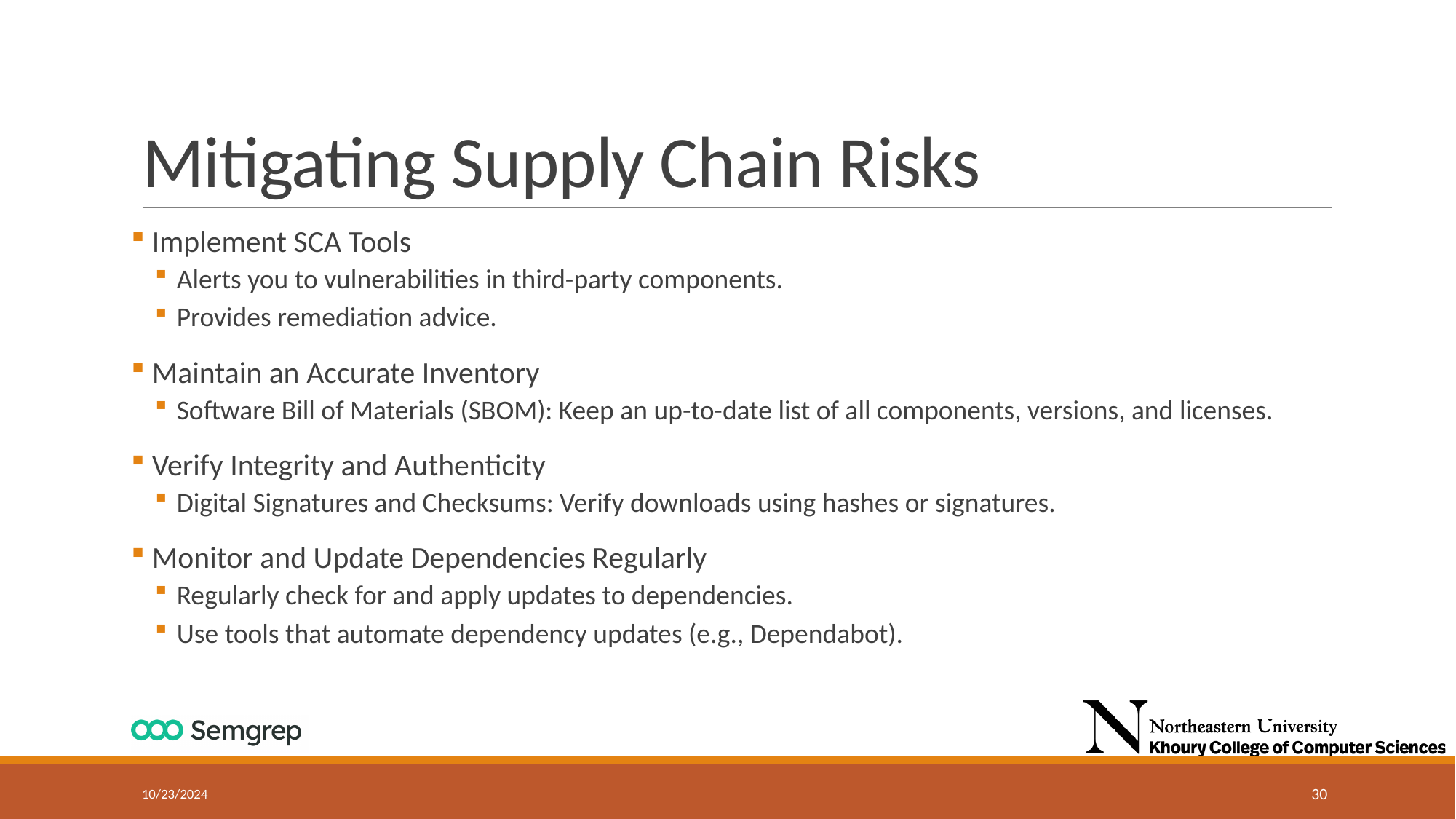

# Mitigating Supply Chain Risks
 Implement SCA Tools
Alerts you to vulnerabilities in third-party components.
Provides remediation advice.
 Maintain an Accurate Inventory
Software Bill of Materials (SBOM): Keep an up-to-date list of all components, versions, and licenses.
 Verify Integrity and Authenticity
Digital Signatures and Checksums: Verify downloads using hashes or signatures.
 Monitor and Update Dependencies Regularly
Regularly check for and apply updates to dependencies.
Use tools that automate dependency updates (e.g., Dependabot).
10/23/2024
30